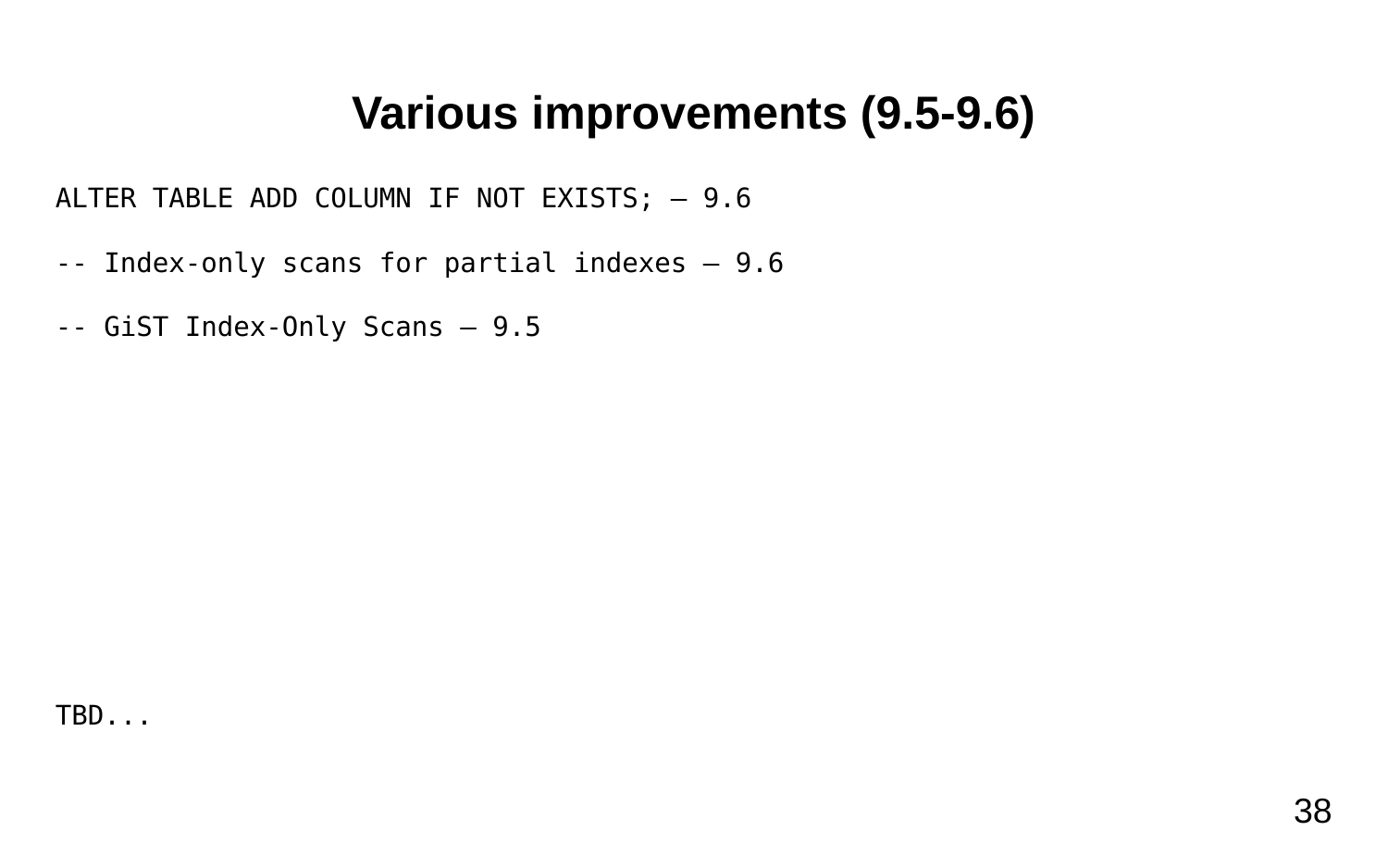

Various improvements (9.5-9.6)
ALTER TABLE ADD COLUMN IF NOT EXISTS; – 9.6

-- Index-only scans for partial indexes – 9.6

-- GiST Index-Only Scans – 9.5

TBD...
38